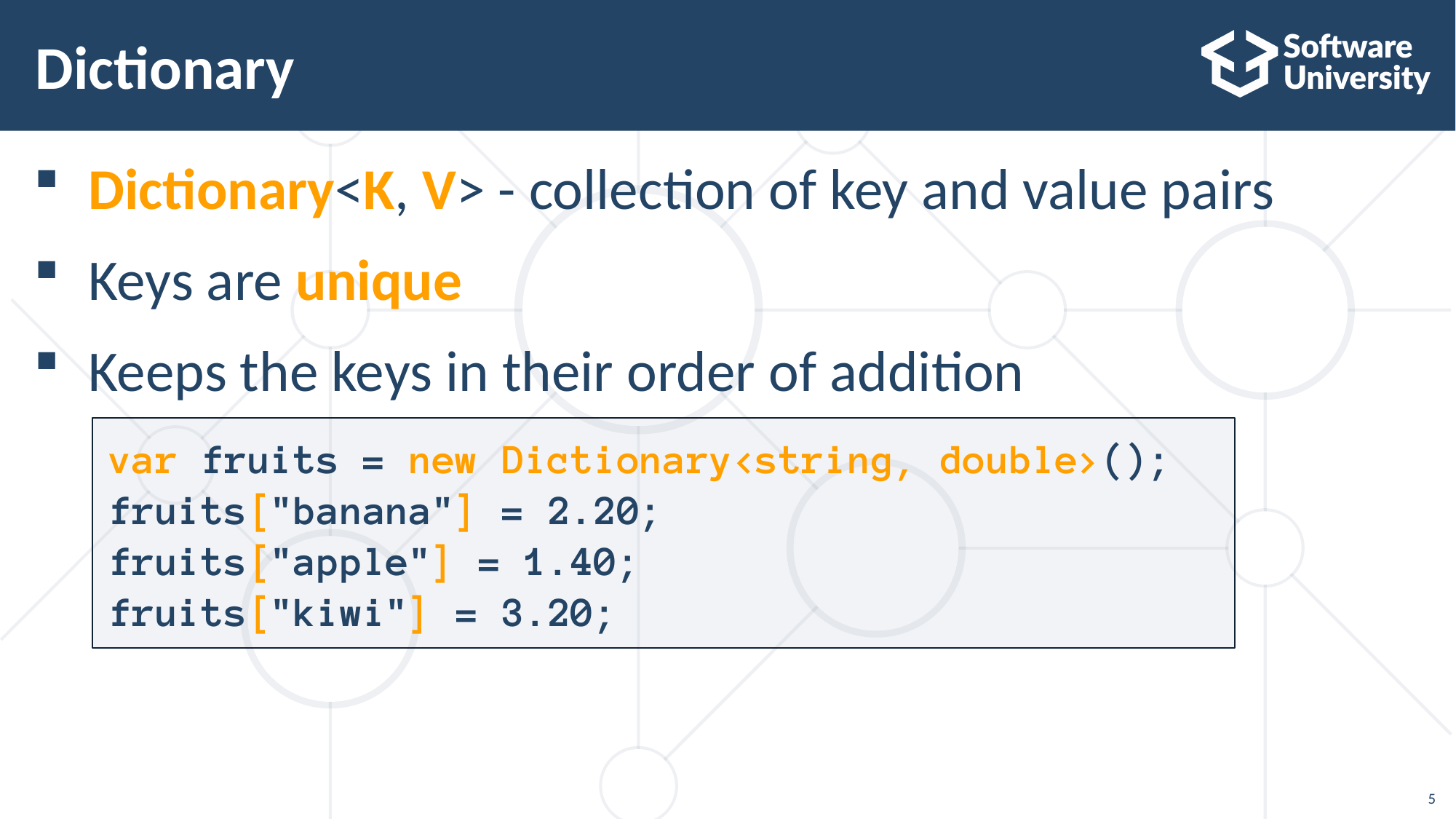

# Dictionary
Dictionary<K, V> - collection of key and value pairs
Keys are unique
Keeps the keys in their order of addition
var fruits = new Dictionary<string, double>();
fruits["banana"] = 2.20;
fruits["apple"] = 1.40;
fruits["kiwi"] = 3.20;
5